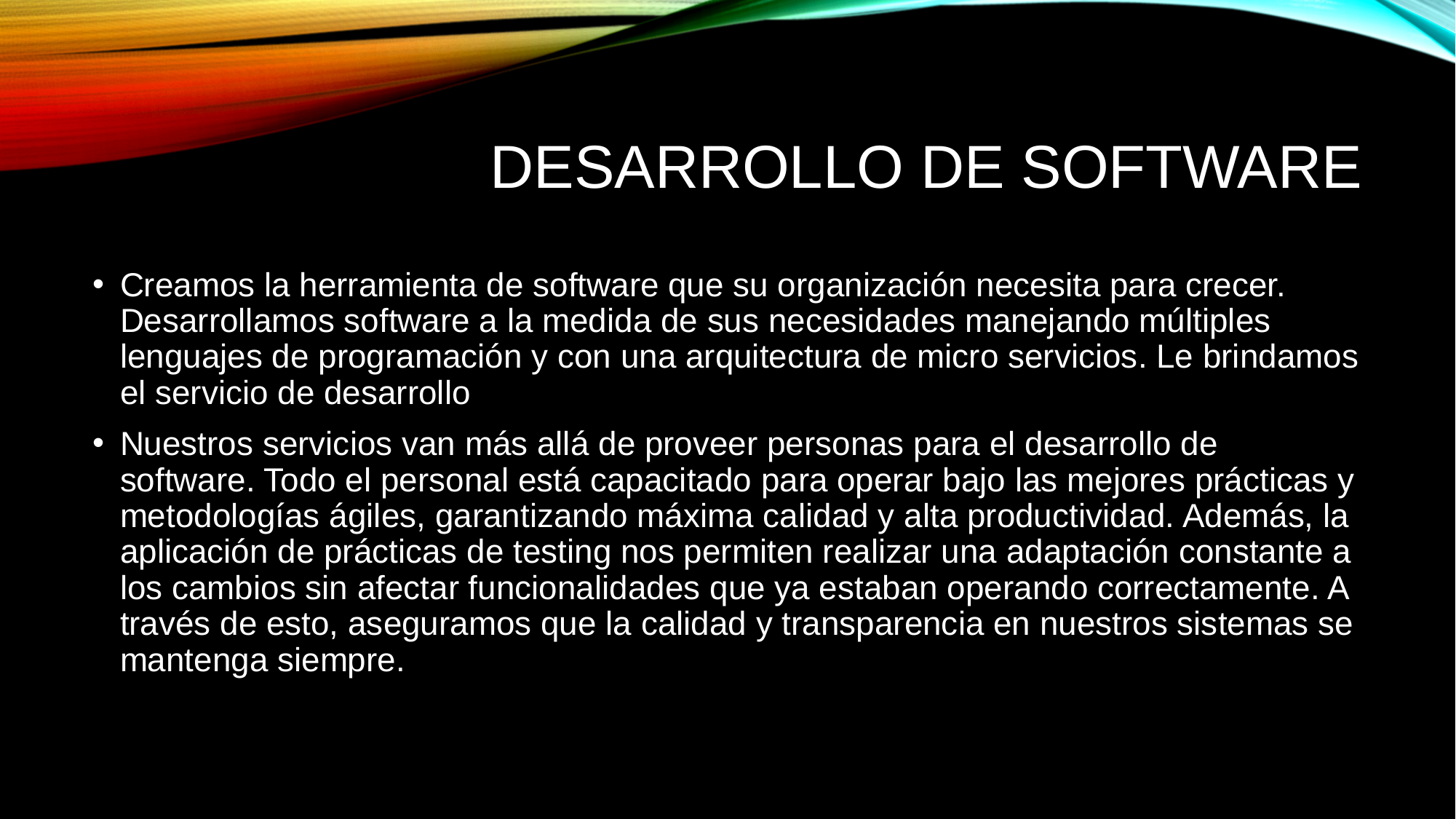

# DESARROLLO DE SOFTWARE
Creamos la herramienta de software que su organización necesita para crecer. Desarrollamos software a la medida de sus necesidades manejando múltiples lenguajes de programación y con una arquitectura de micro servicios. Le brindamos el servicio de desarrollo
Nuestros servicios van más allá de proveer personas para el desarrollo de software. Todo el personal está capacitado para operar bajo las mejores prácticas y metodologías ágiles, garantizando máxima calidad y alta productividad. Además, la aplicación de prácticas de testing nos permiten realizar una adaptación constante a los cambios sin afectar funcionalidades que ya estaban operando correctamente. A través de esto, aseguramos que la calidad y transparencia en nuestros sistemas se mantenga siempre.